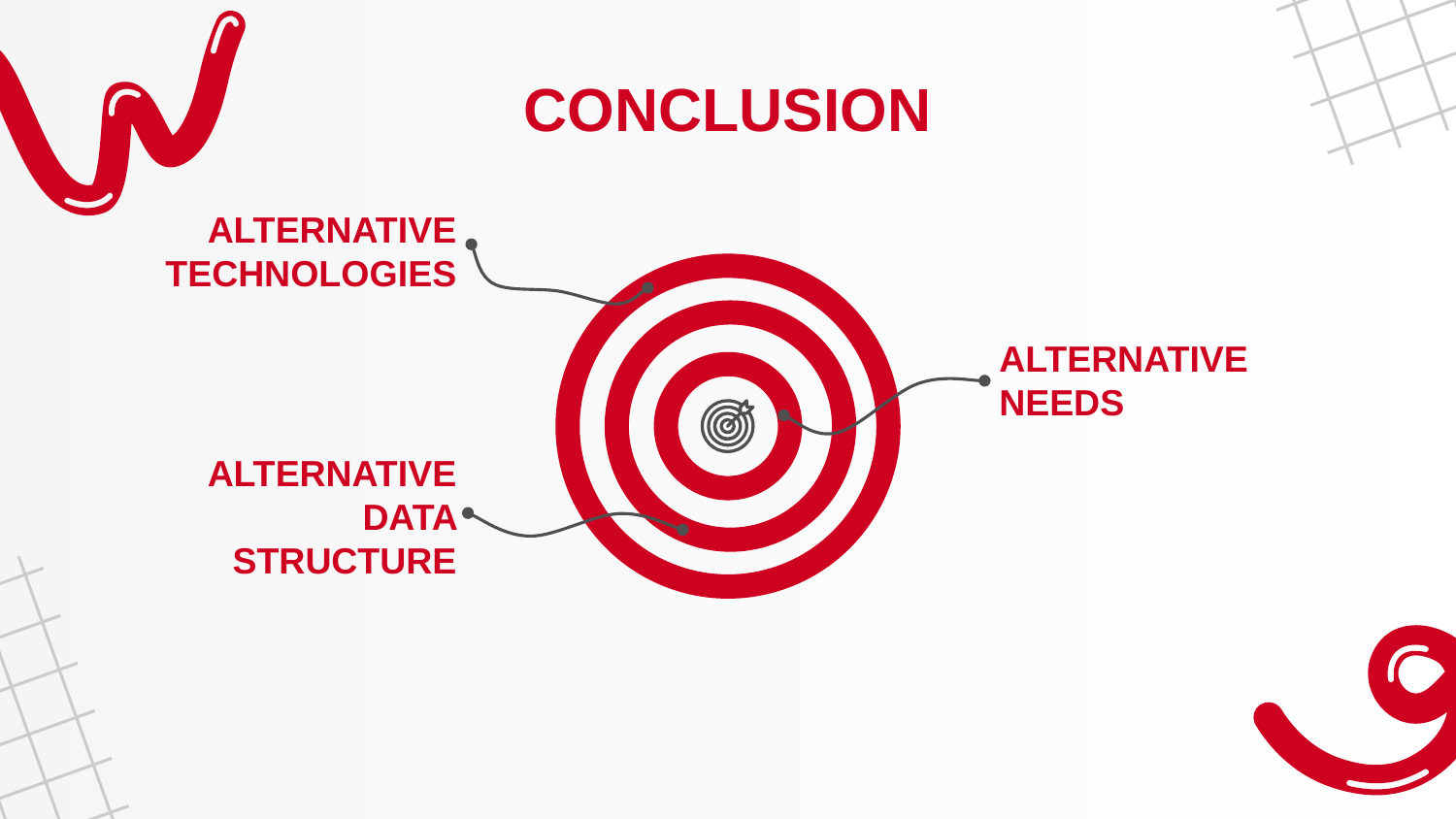

# CONCLUSION
ALTERNATIVE TECHNOLOGIES

ALTERNATIVE NEEDS

ALTERNATIVE DATA STRUCTURE